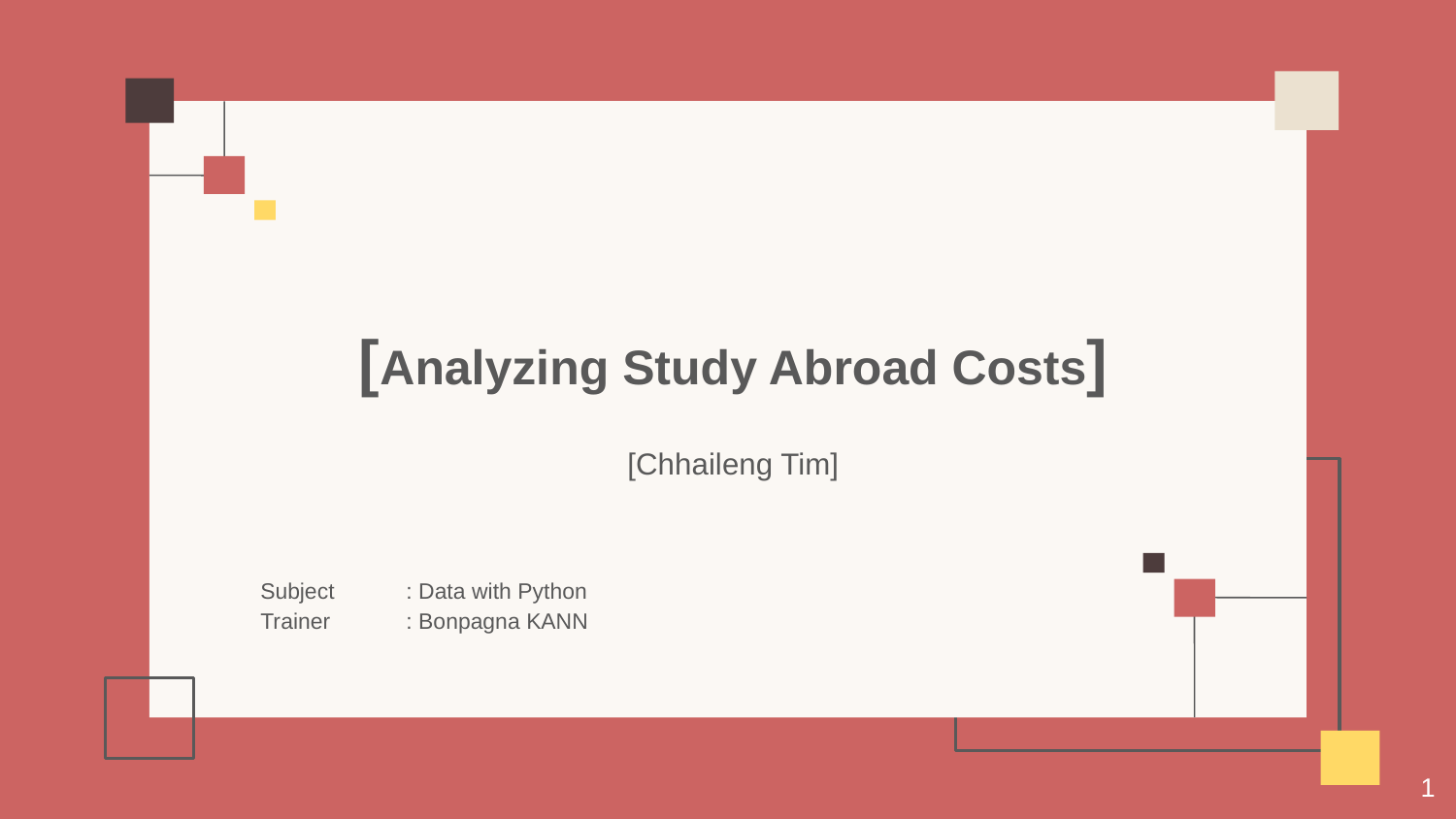

[Analyzing Study Abroad Costs]

[Chhaileng Tim]

Subject 	: Data with Python
Trainer	: Bonpagna KANN
1